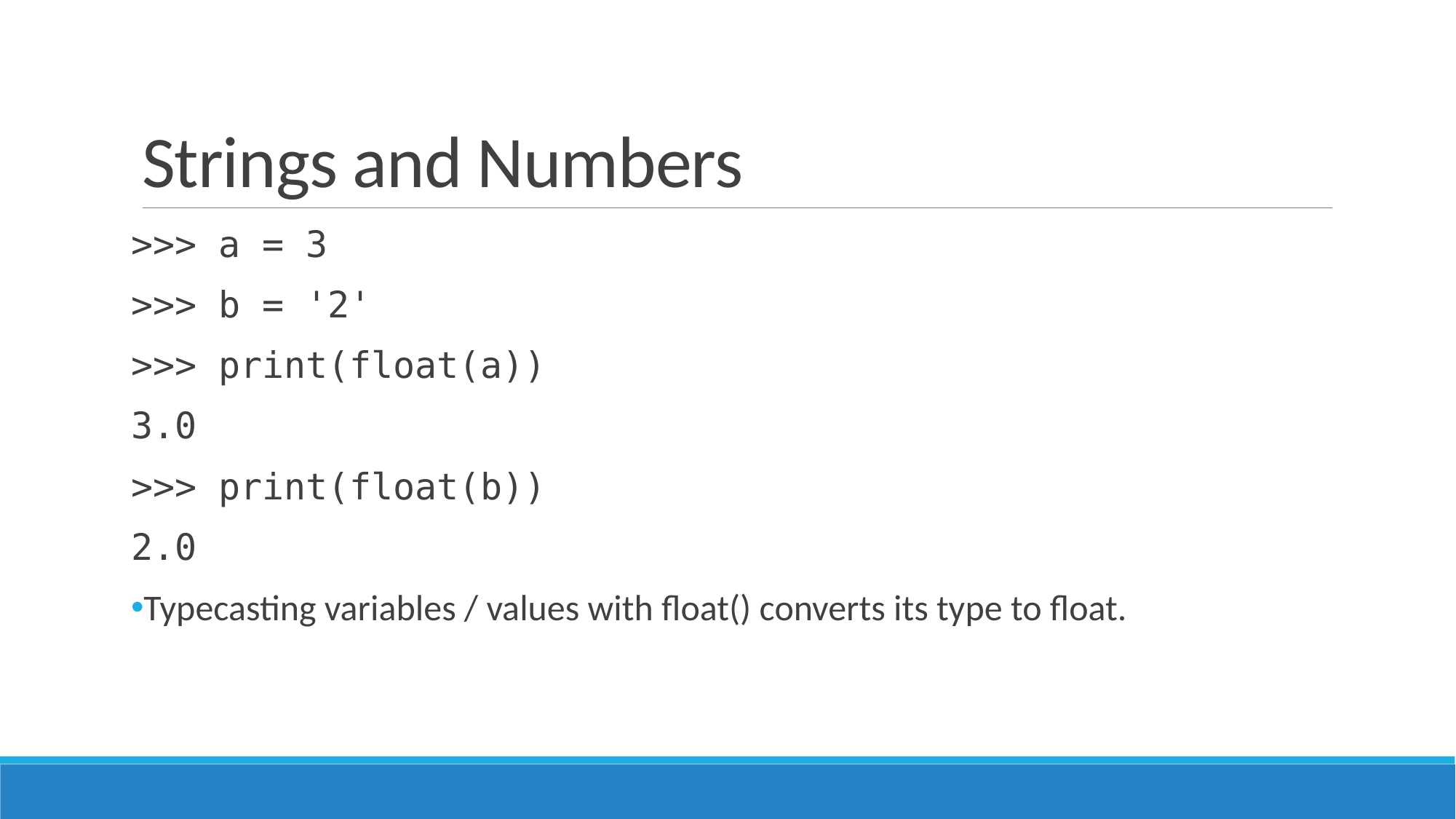

# Strings and Numbers
>>> a = 3
>>> b = '2'
>>> print(float(a))
3.0
>>> print(float(b))
2.0
Typecasting variables / values with float() converts its type to float.